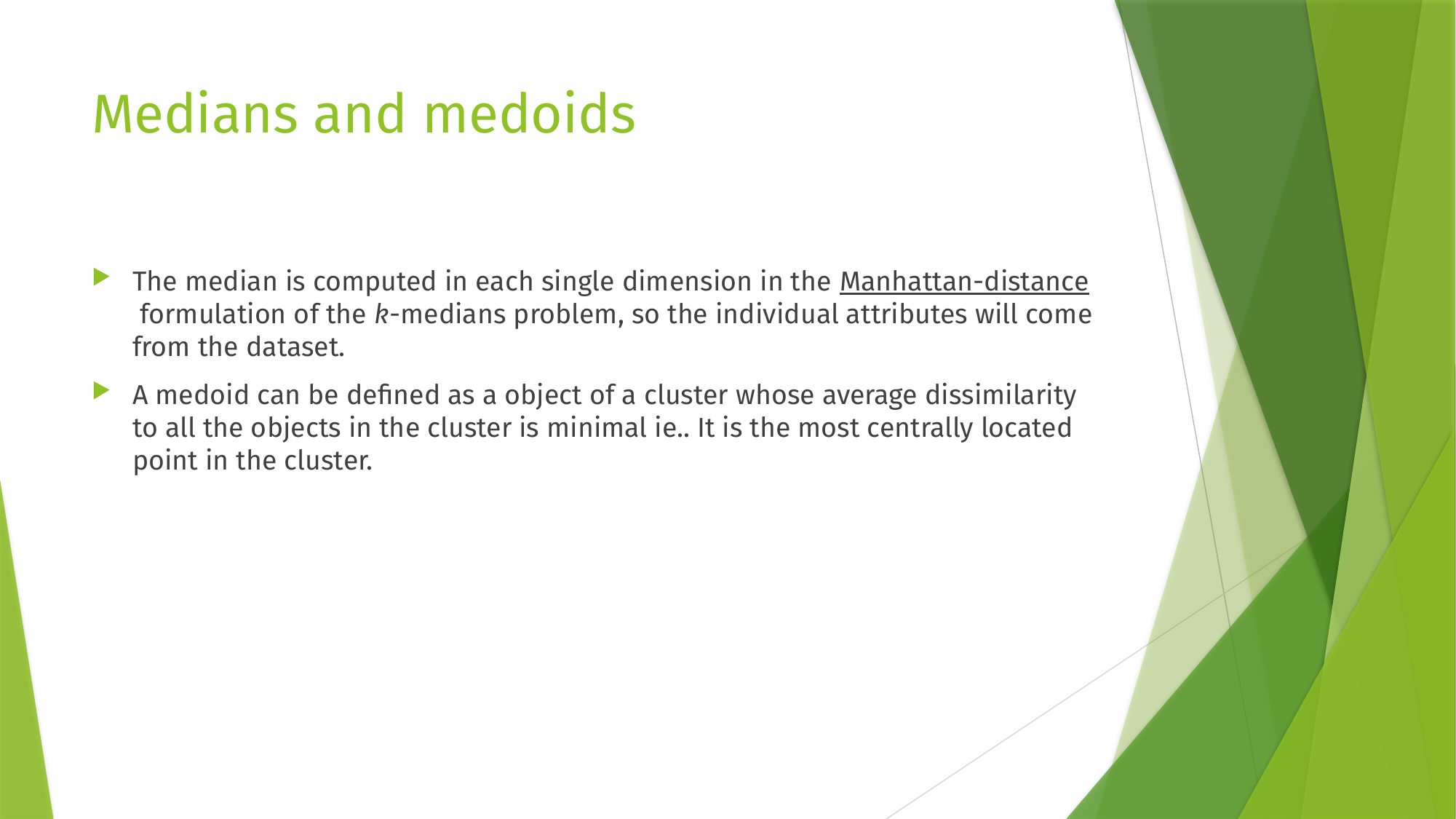

# Medians and medoids
The median is computed in each single dimension in the Manhattan-distance formulation of the k-medians problem, so the individual attributes will come from the dataset.
A medoid can be defined as a object of a cluster whose average dissimilarity to all the objects in the cluster is minimal ie.. It is the most centrally located point in the cluster.